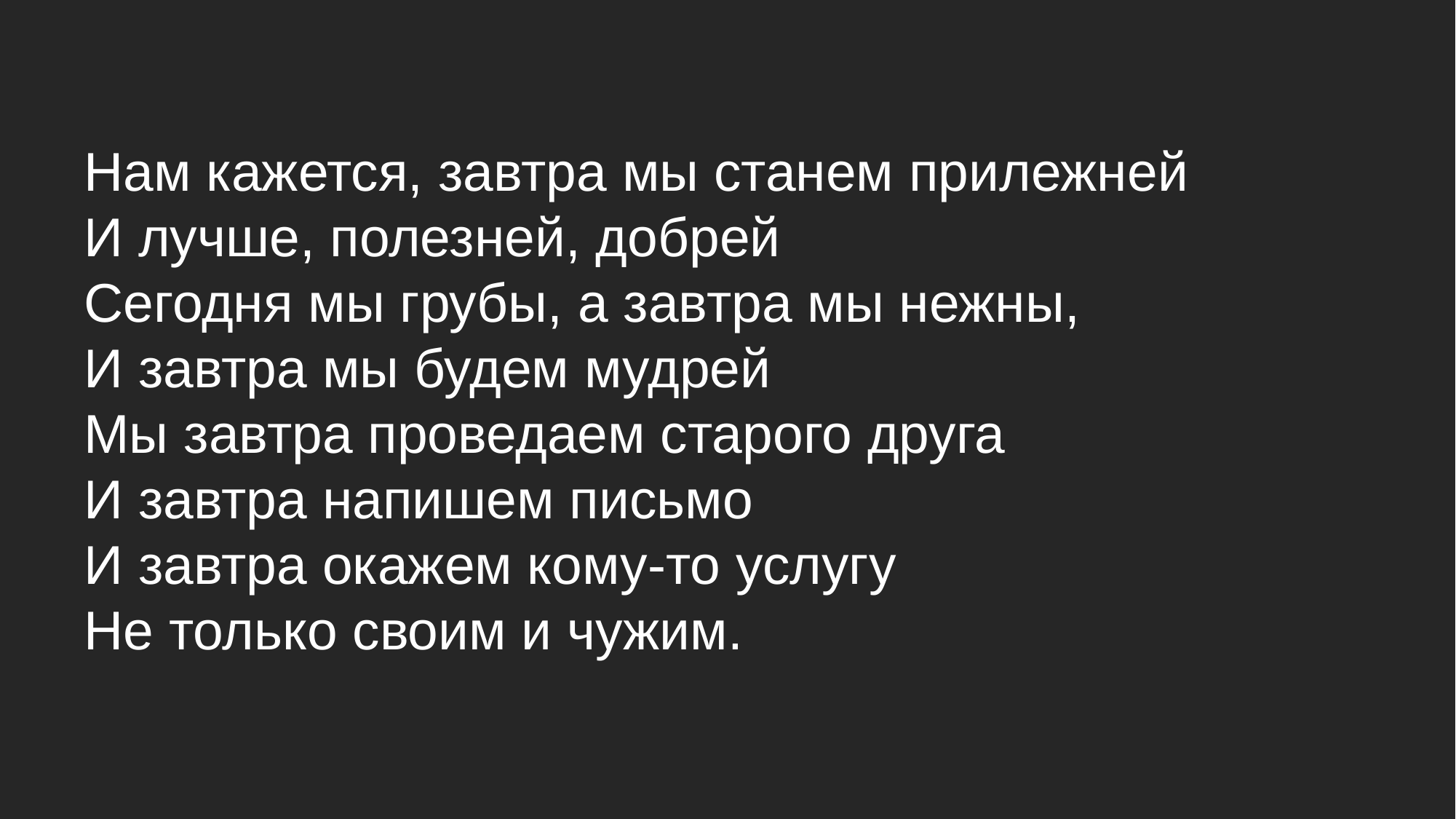

# Нам кажется, завтра мы станем прилежней И лучше, полезней, добрей Сегодня мы грубы, а завтра мы нежны, И завтра мы будем мудрей Мы завтра проведаем старого друга И завтра напишем письмо И завтра окажем кому-то услугу Не только своим и чужим.